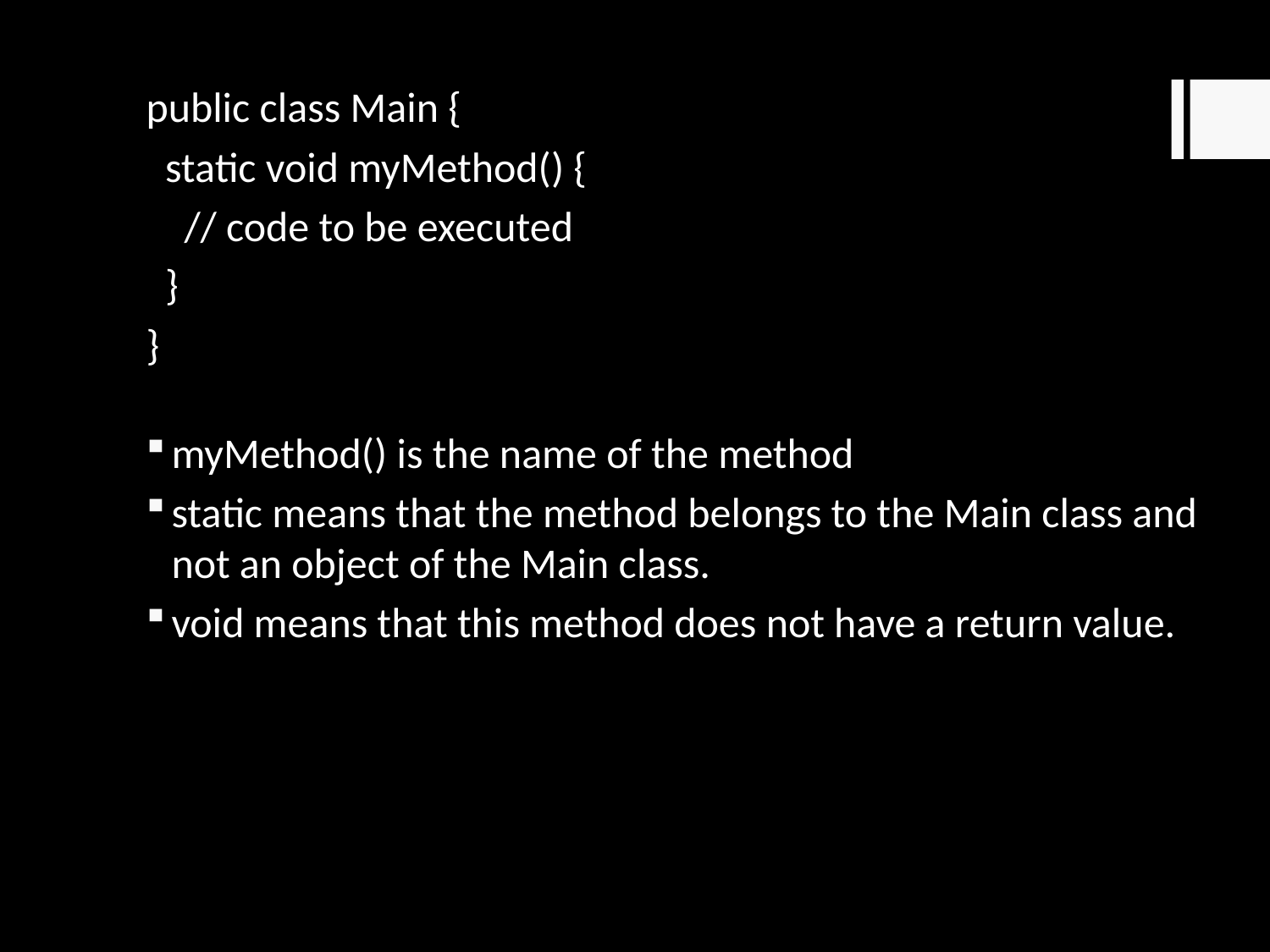

public class Main {
  static void myMethod() {
    // code to be executed
  }
}

myMethod() is the name of the method
static means that the method belongs to the Main class and not an object of the Main class.
void means that this method does not have a return value.